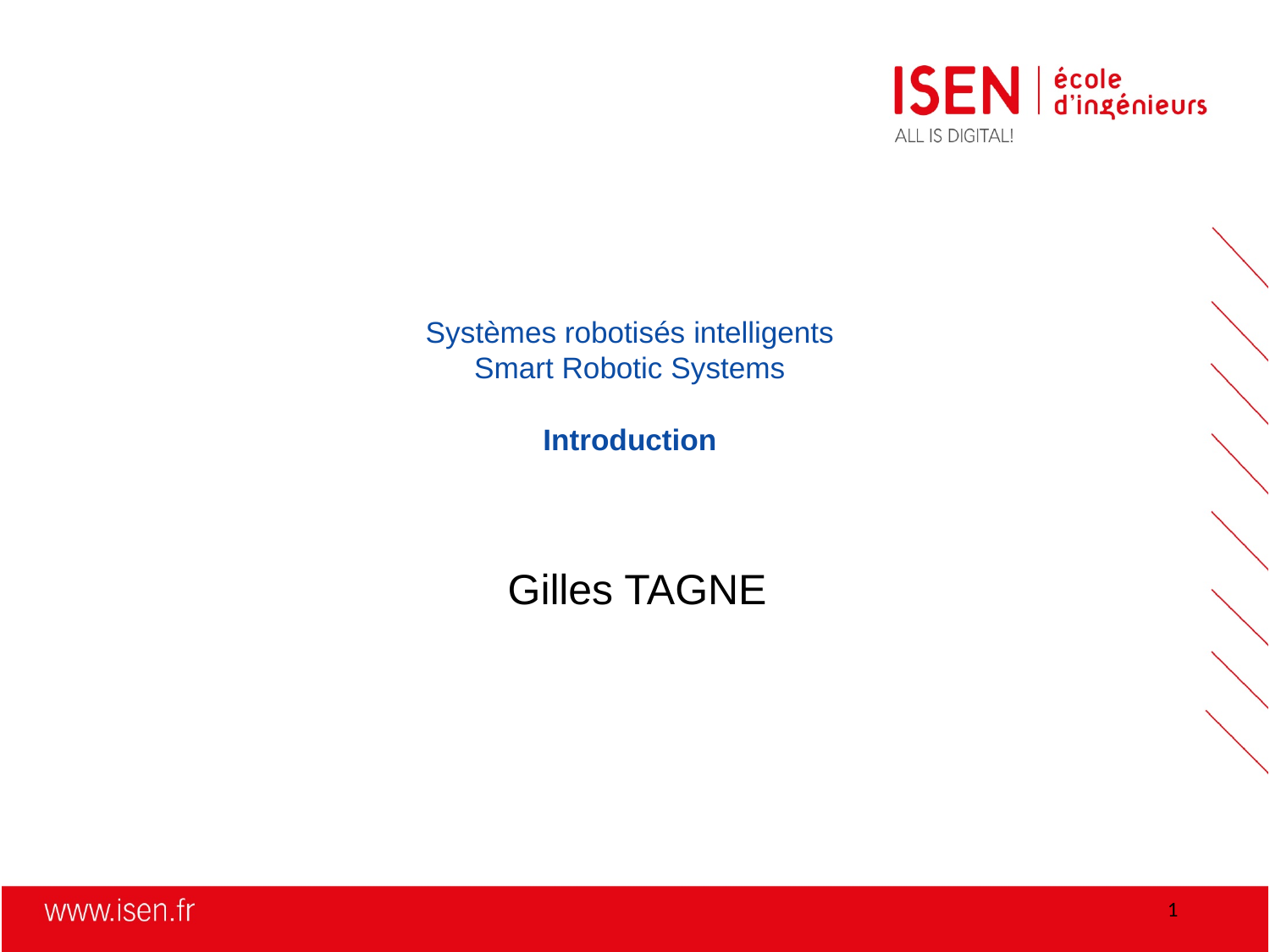

# Systèmes robotisés intelligents Smart Robotic Systems Introduction
Gilles TAGNE